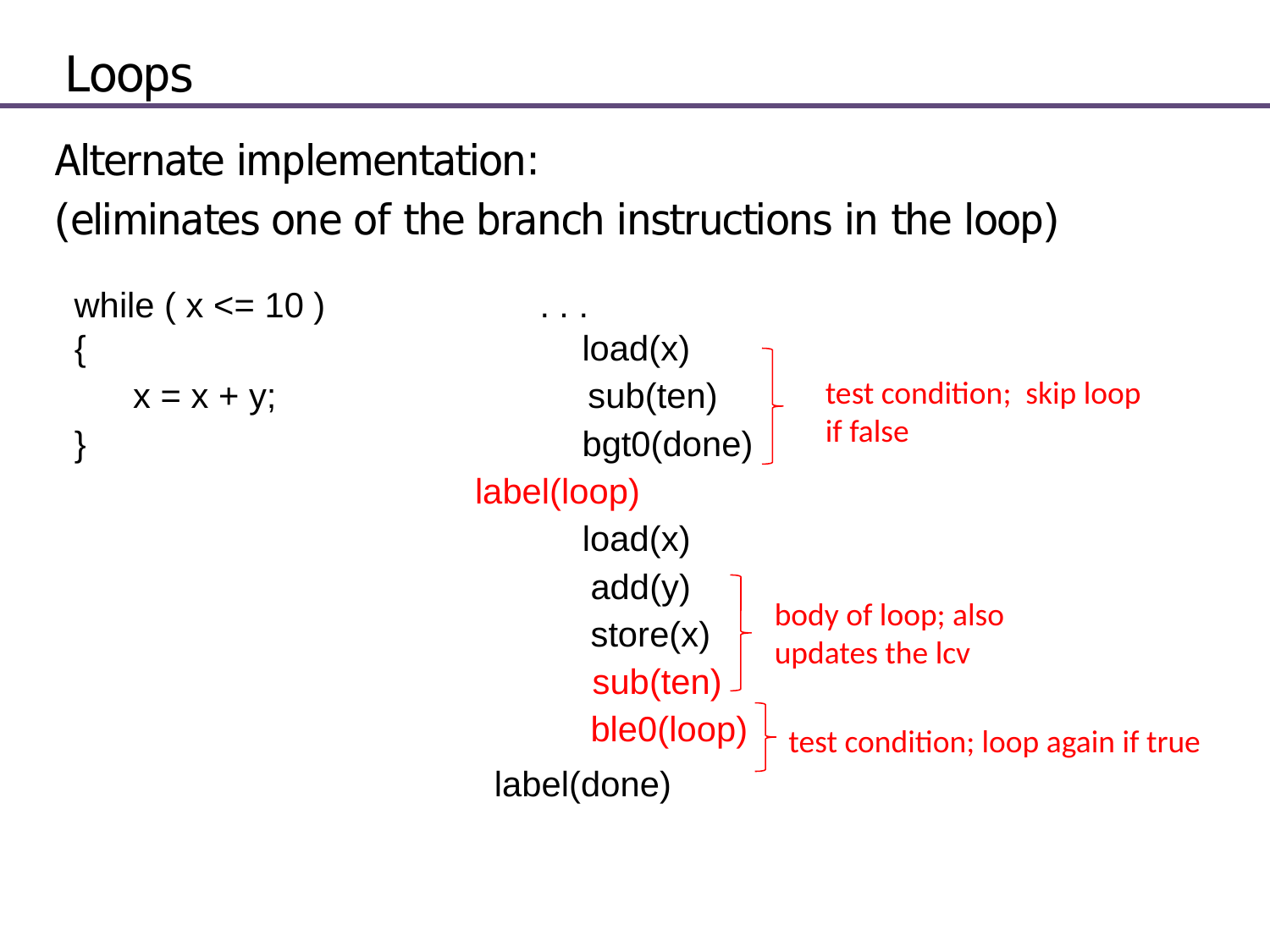

# Loops
Alternate implementation:
(eliminates one of the branch instructions in the loop)
  while ( x <= 10 )                      . . .
  {                                   	               load(x)
        x = x + y;                                sub(ten)
  }			               bgt0(done)
 			    label(loop)
				  load(x)
                                                       add(y)
                                                       store(x)
				   sub(ten)
                                                       ble0(loop)
			      label(done)

test condition;  skip loop if false

body of loop; also updates the lcv

test condition; loop again if true